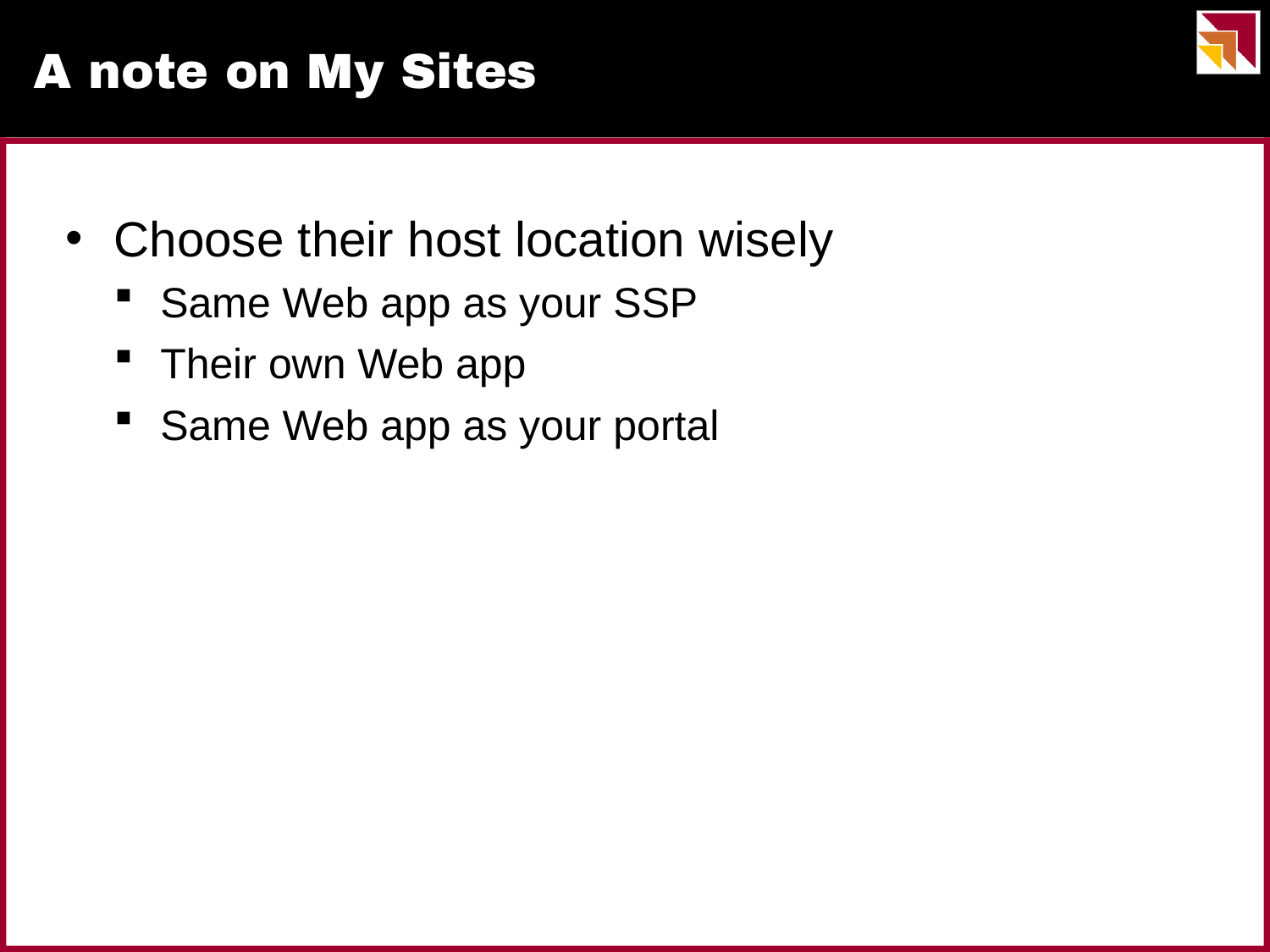

# A note on My Sites
Choose their host location wisely
Same Web app as your SSP
Their own Web app
Same Web app as your portal